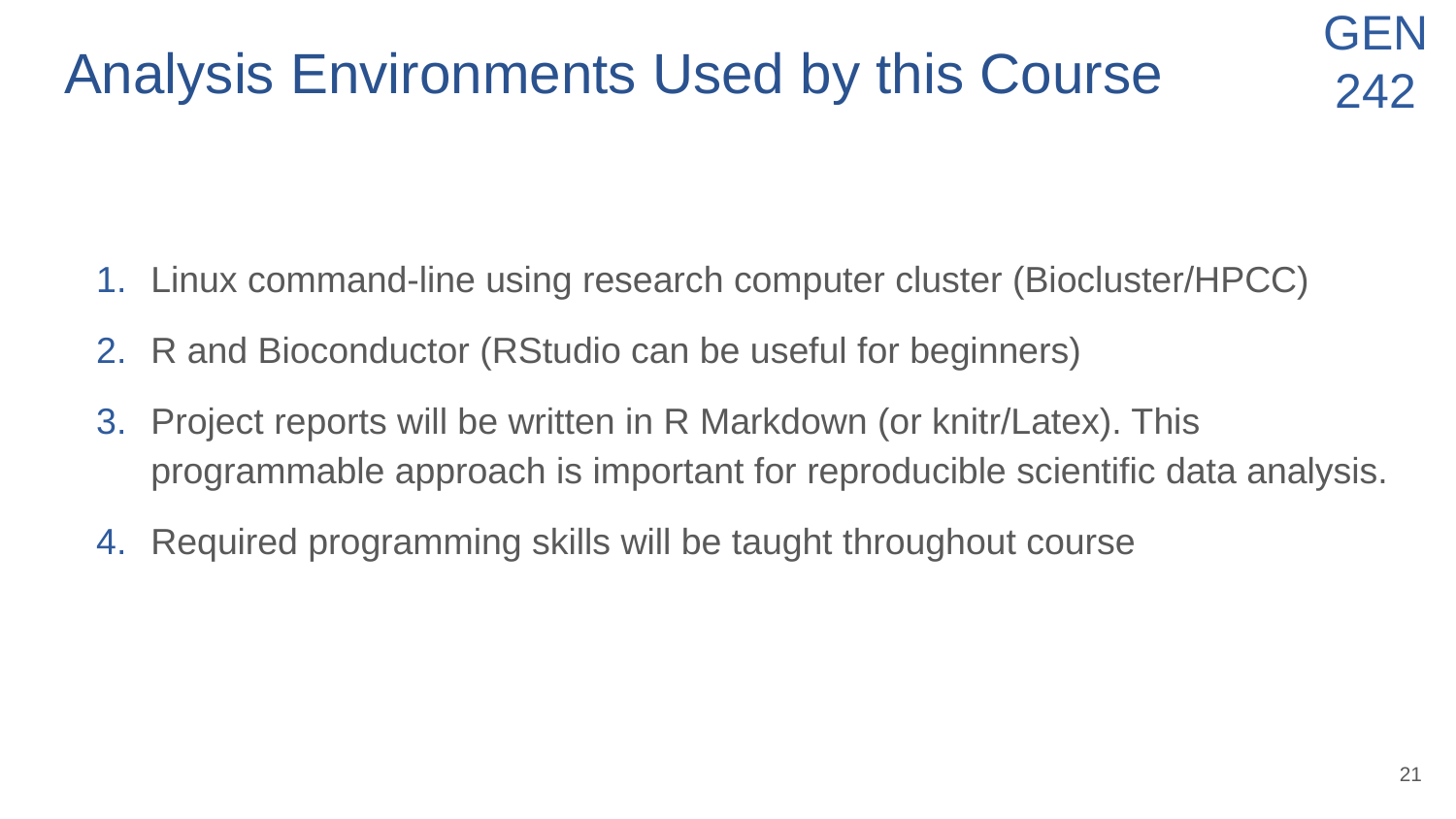

# Analysis Environments Used by this Course
Linux command-line using research computer cluster (Biocluster/HPCC)
R and Bioconductor (RStudio can be useful for beginners)
Project reports will be written in R Markdown (or knitr/Latex). This programmable approach is important for reproducible scientific data analysis.
Required programming skills will be taught throughout course

21